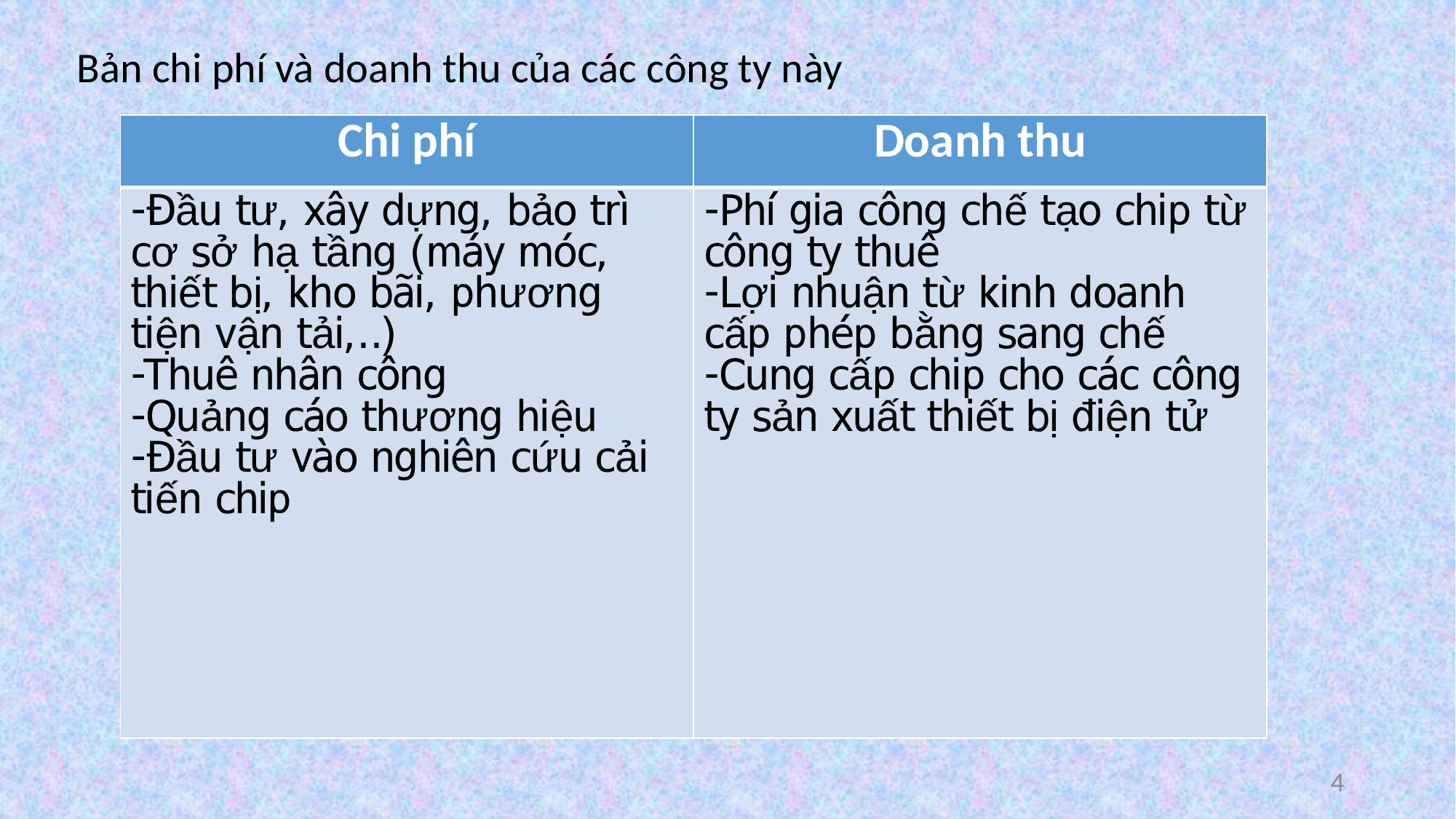

Bản chi phí và doanh thu của các công ty này

| Chi phí | Doanh thu |
| --- | --- |
| -Đầu tư, xây dựng, bảo trì cơ sở hạ tầng (máy móc, thiết bị, kho bãi, phương tiện vận tải,..) -Thuê nhân công -Quảng cáo thương hiệu -Đầu tư vào nghiên cứu cải tiến chip | -Phí gia công chế tạo chip từ công ty thuê -Lợi nhuận từ kinh doanh cấp phép bằng sang chế -Cung cấp chip cho các công ty sản xuất thiết bị điện tử |
4